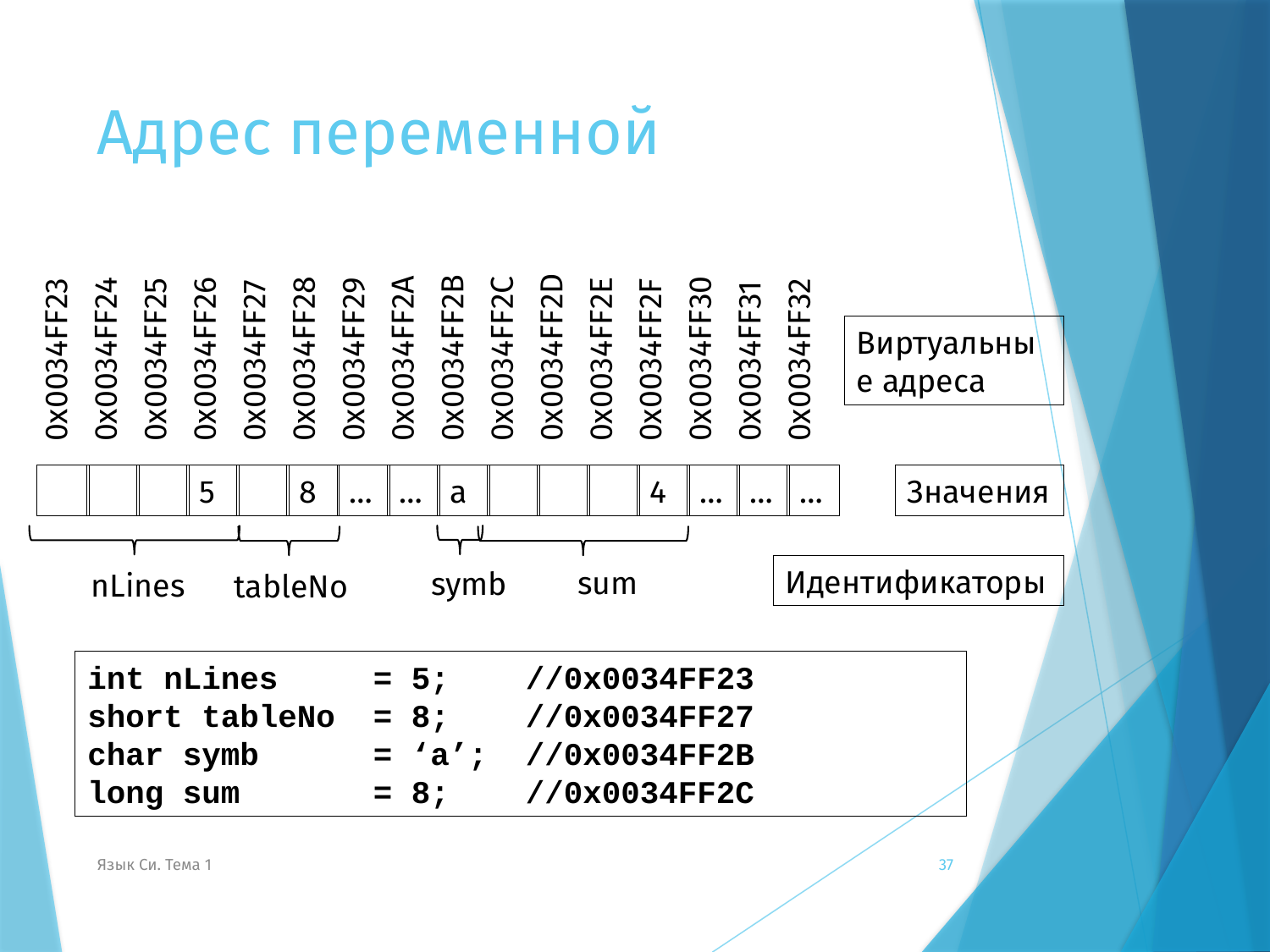

# Адрес переменной
0х0034FF23
0х0034FF24
0х0034FF25
0х0034FF26
0х0034FF27
0х0034FF28
0х0034FF29
0х0034FF2A
0х0034FF2B
0х0034FF2C
0х0034FF2D
0х0034FF2E
0х0034FF2F
0х0034FF30
0х0034FF31
0х0034FF32
Виртуальные адреса

а
Значения

5

8
…
…

4
…
…
…

Идентификаторы
sum
symb
nLines
tableNo
int nLines     = 5;    //0x0034FF23
short tableNo  = 8;    //0x0034FF27
char symb      = ‘a’;  //0x0034FF2B
long sum       = 8;    //0x0034FF2C
Язык Си. Тема 1
37